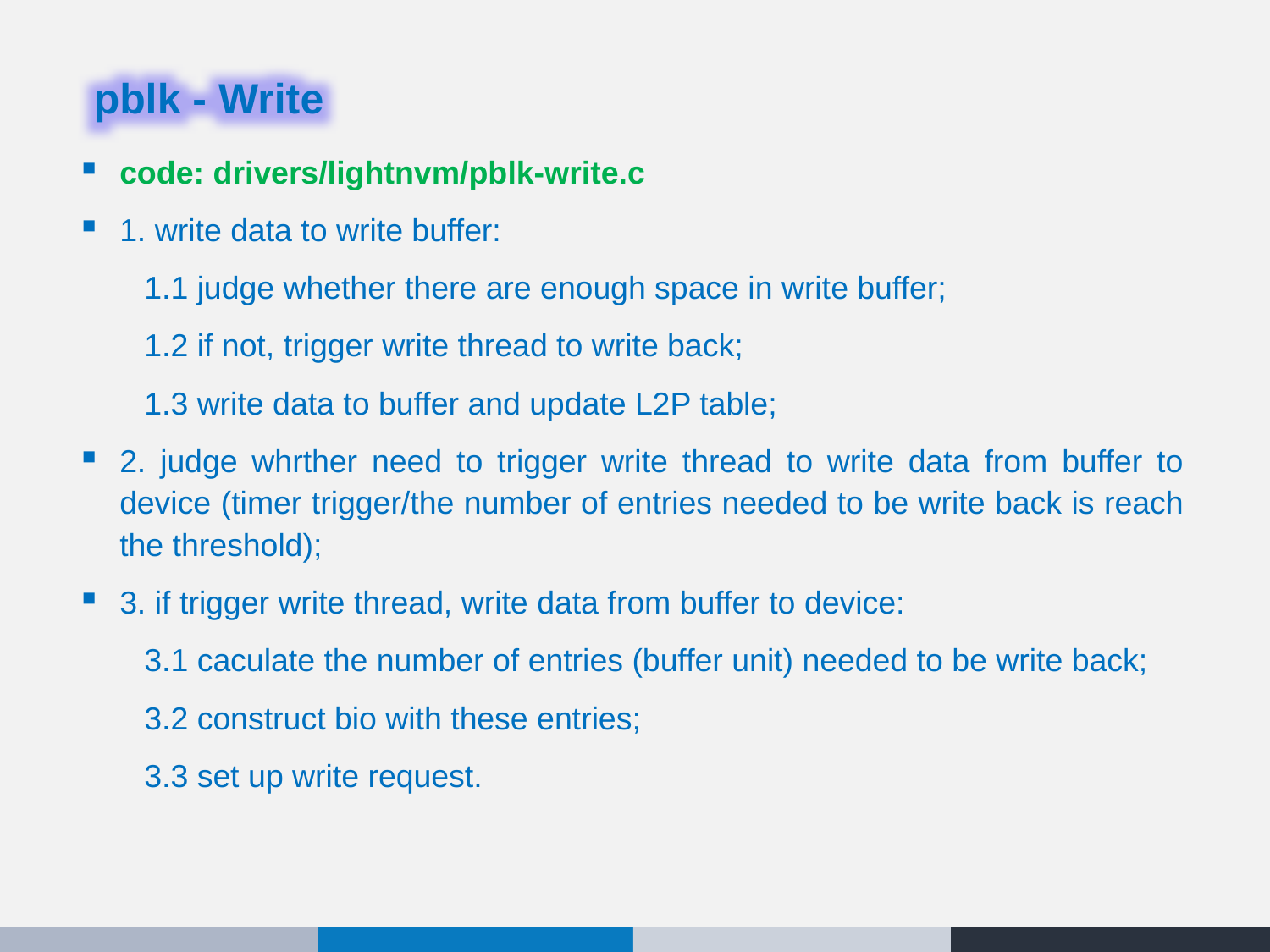

pblk - Write
code: drivers/lightnvm/pblk-write.c
1. write data to write buffer:
       1.1 judge whether there are enough space in write buffer;
       1.2 if not, trigger write thread to write back;
       1.3 write data to buffer and update L2P table;
2. judge whrther need to trigger write thread to write data from buffer to device (timer trigger/the number of entries needed to be write back is reach the threshold);
3. if trigger write thread, write data from buffer to device:
       3.1 caculate the number of entries (buffer unit) needed to be write back;
       3.2 construct bio with these entries;
       3.3 set up write request.